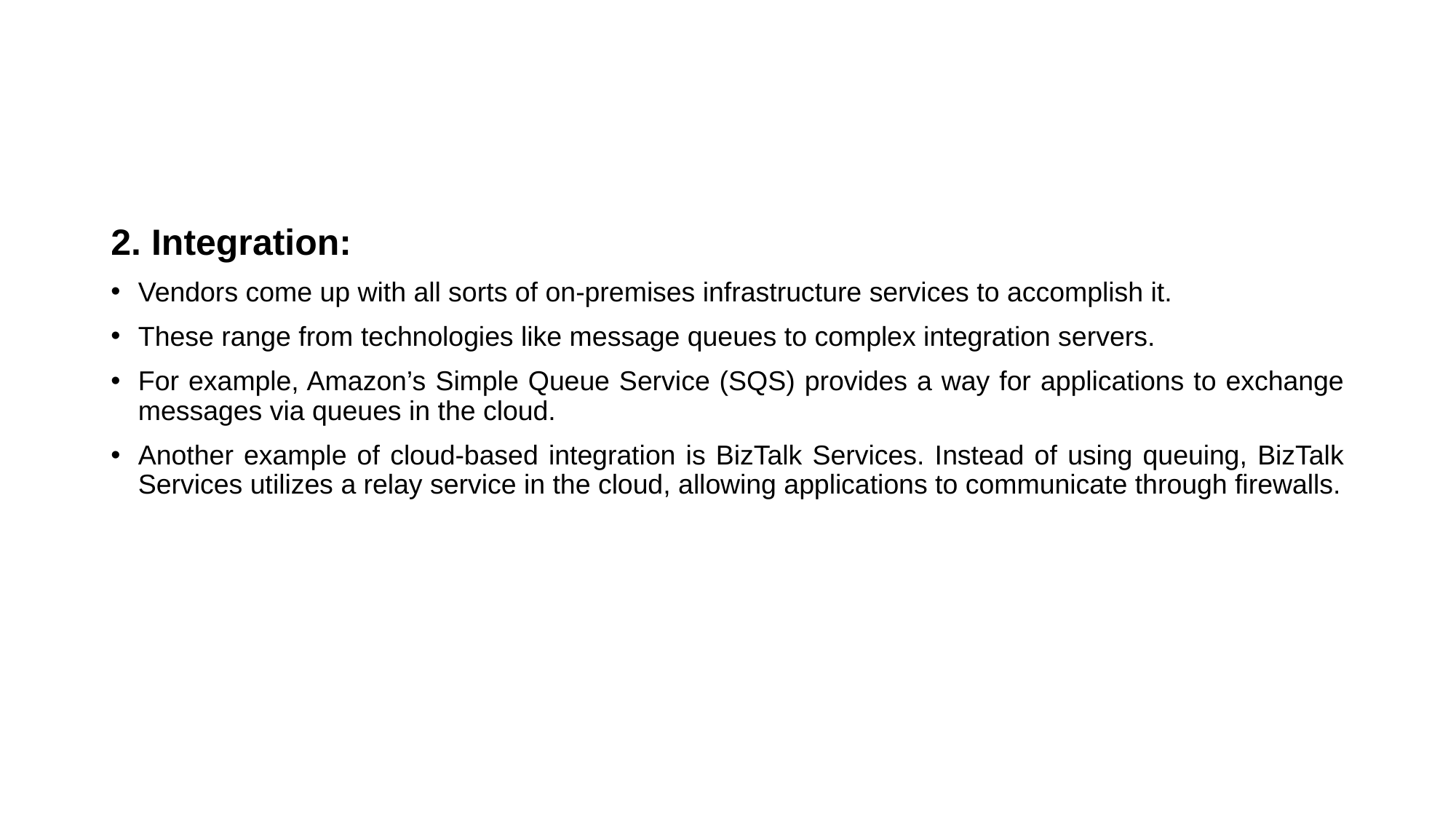

#
2. Integration:
Vendors come up with all sorts of on-premises infrastructure services to accomplish it.
These range from technologies like message queues to complex integration servers.
For example, Amazon’s Simple Queue Service (SQS) provides a way for applications to exchange messages via queues in the cloud.
Another example of cloud-based integration is BizTalk Services. Instead of using queuing, BizTalk Services utilizes a relay service in the cloud, allowing applications to communicate through firewalls.